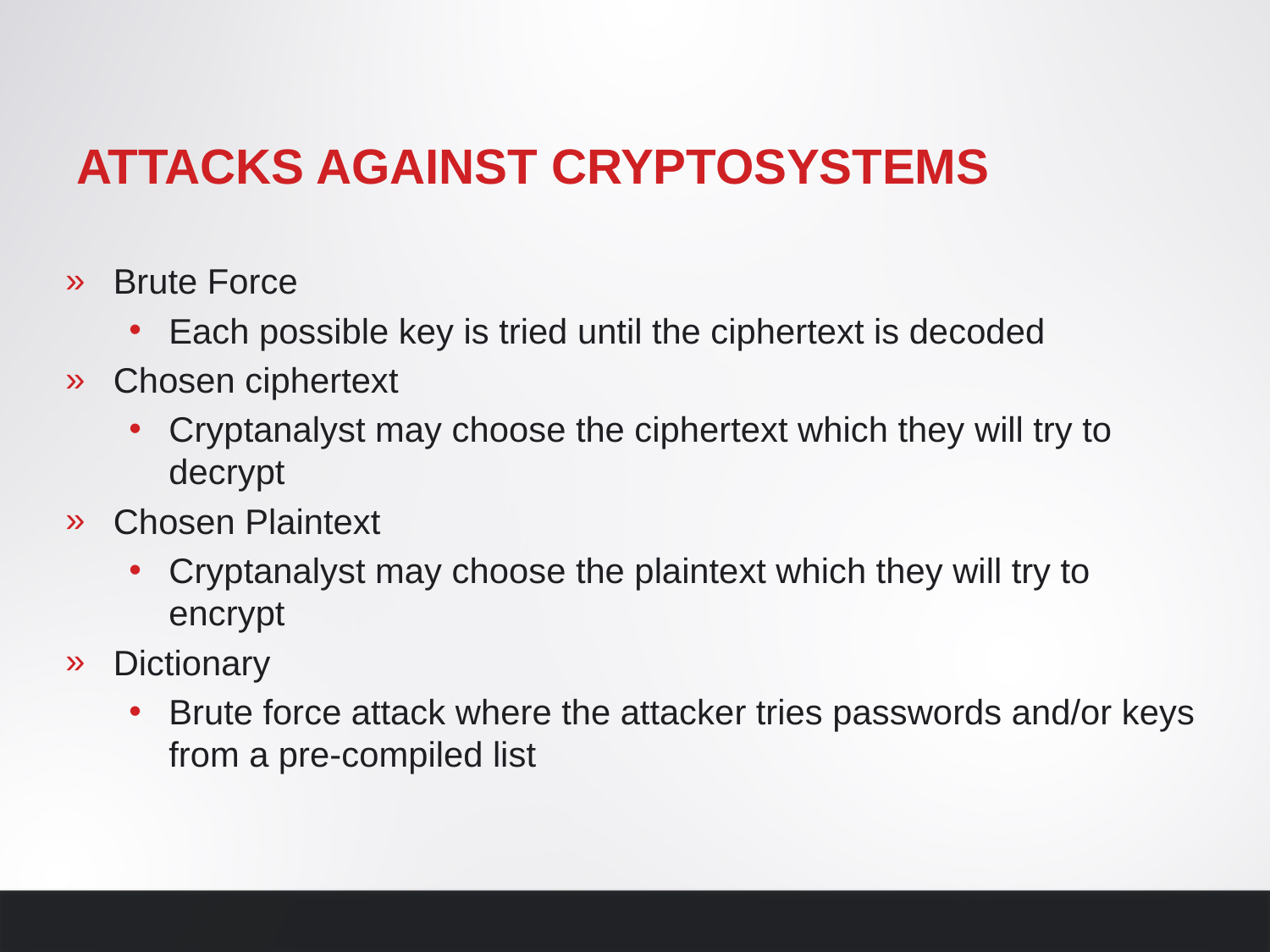

# Attacks Against Cryptosystems
Brute Force
Each possible key is tried until the ciphertext is decoded
Chosen ciphertext
Cryptanalyst may choose the ciphertext which they will try to decrypt
Chosen Plaintext
Cryptanalyst may choose the plaintext which they will try to encrypt
Dictionary
Brute force attack where the attacker tries passwords and/or keys from a pre-compiled list